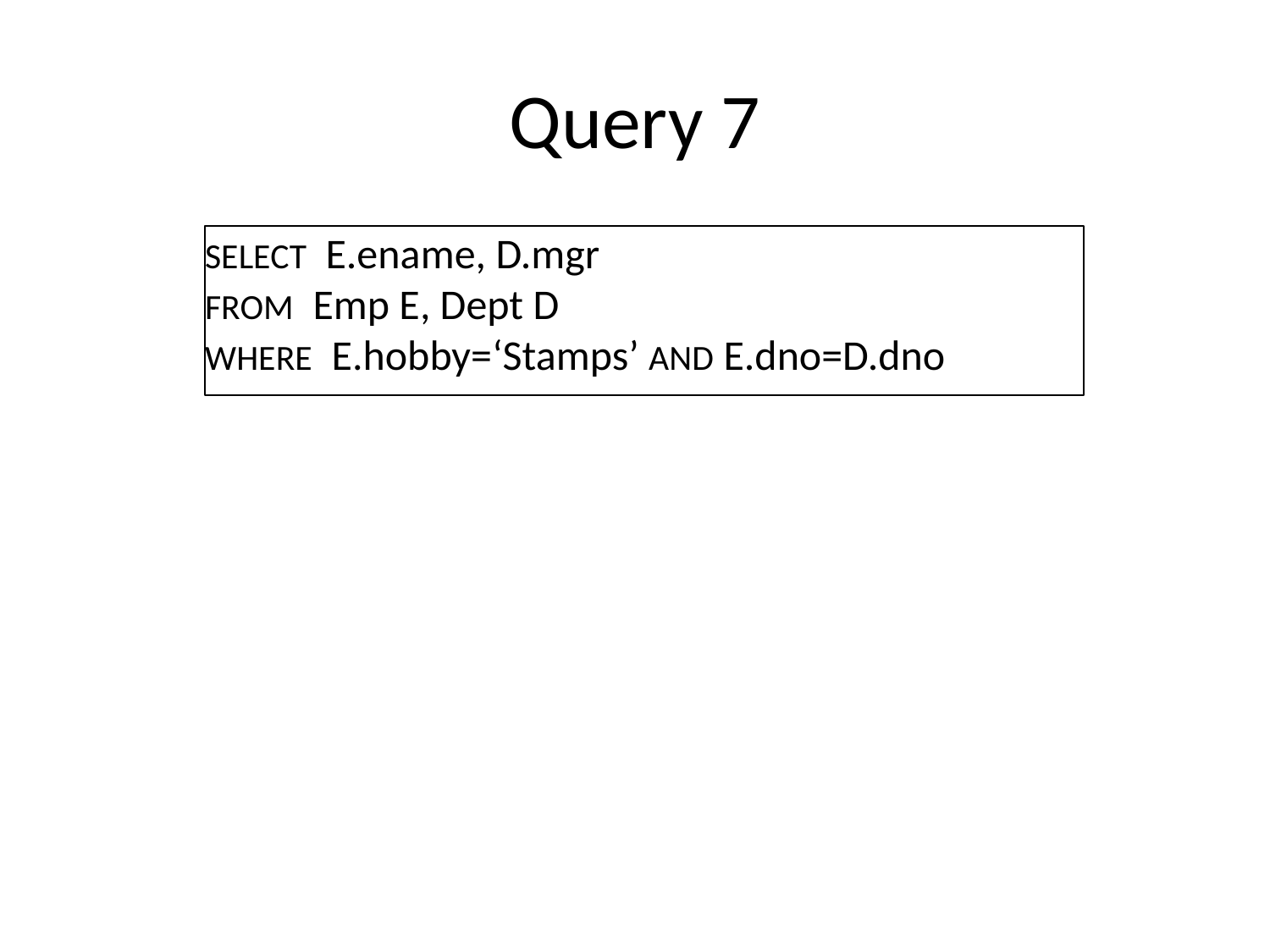

# Query 7

SELECT  E.ename, D.mgr
FROM  Emp E, Dept D
WHERE  E.hobby=‘Stamps’ AND E.dno=D.dno